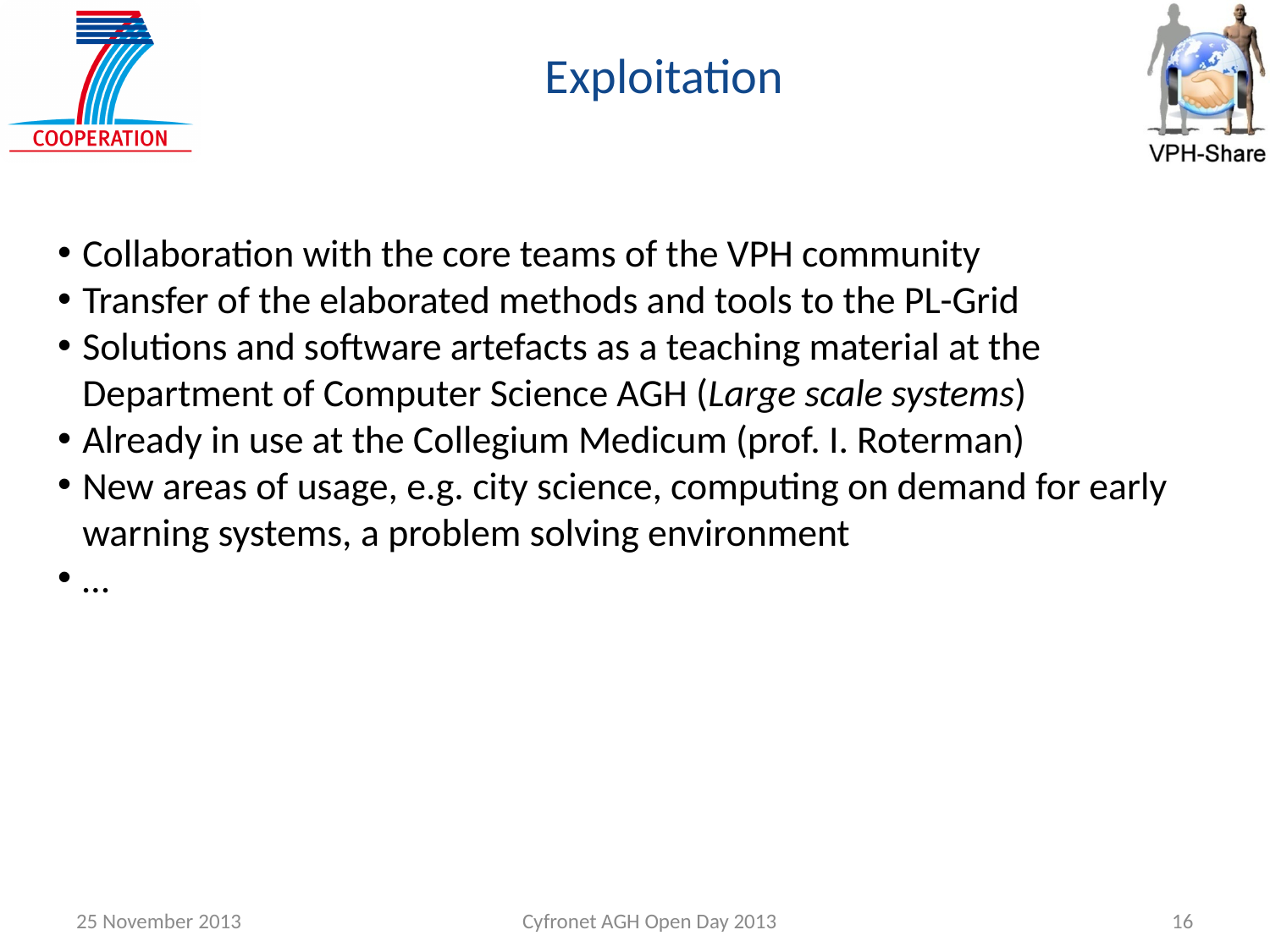

# Exploitation
Collaboration with the core teams of the VPH community
Transfer of the elaborated methods and tools to the PL-Grid
Solutions and software artefacts as a teaching material at the Department of Computer Science AGH (Large scale systems)
Already in use at the Collegium Medicum (prof. I. Roterman)
New areas of usage, e.g. city science, computing on demand for early warning systems, a problem solving environment
…